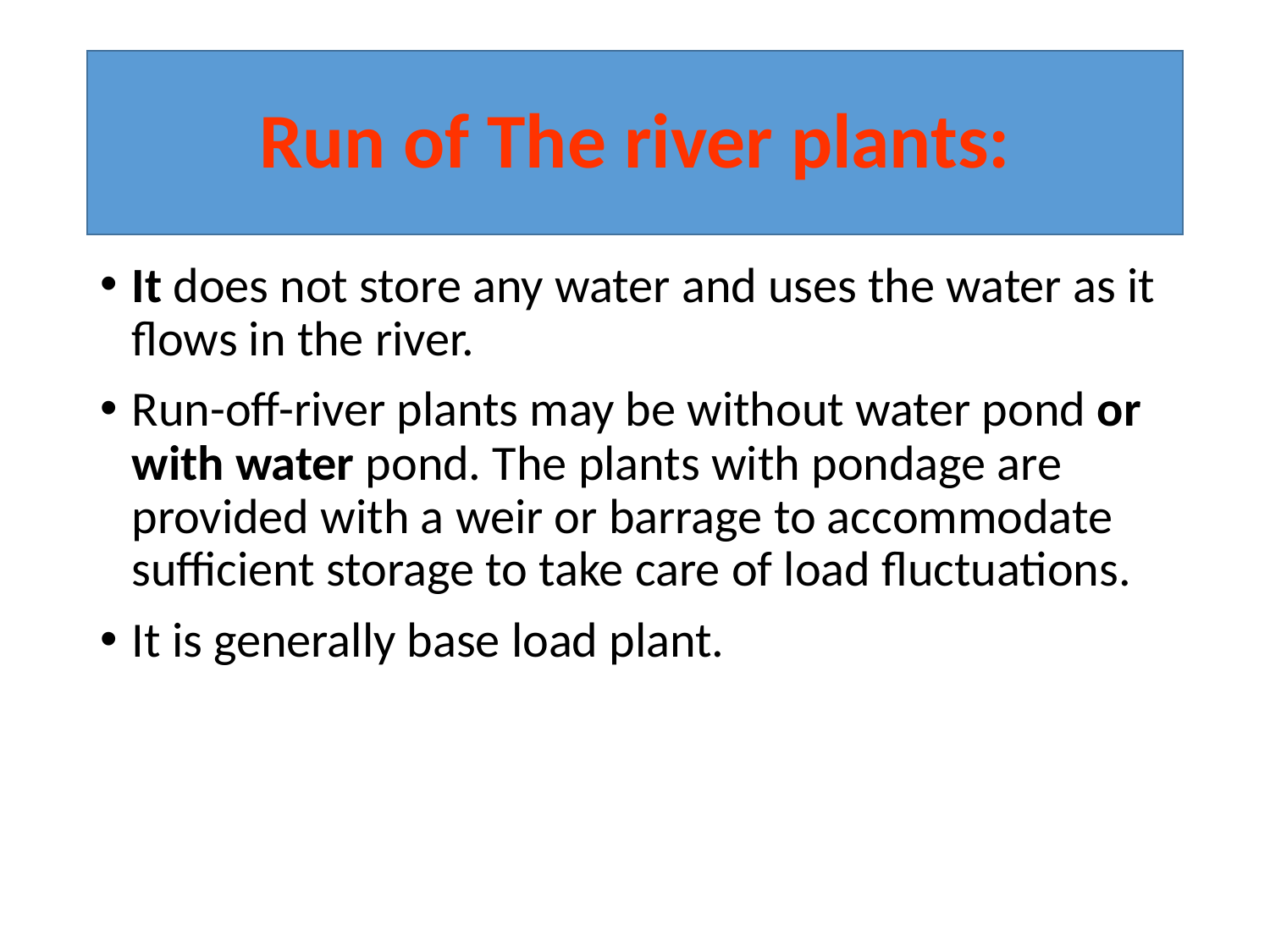

# Run of The river plants:
It does not store any water and uses the water as it flows in the river.
Run-off-river plants may be without water pond or with water pond. The plants with pondage are provided with a weir or barrage to accommodate sufficient storage to take care of load fluctuations.
It is generally base load plant.